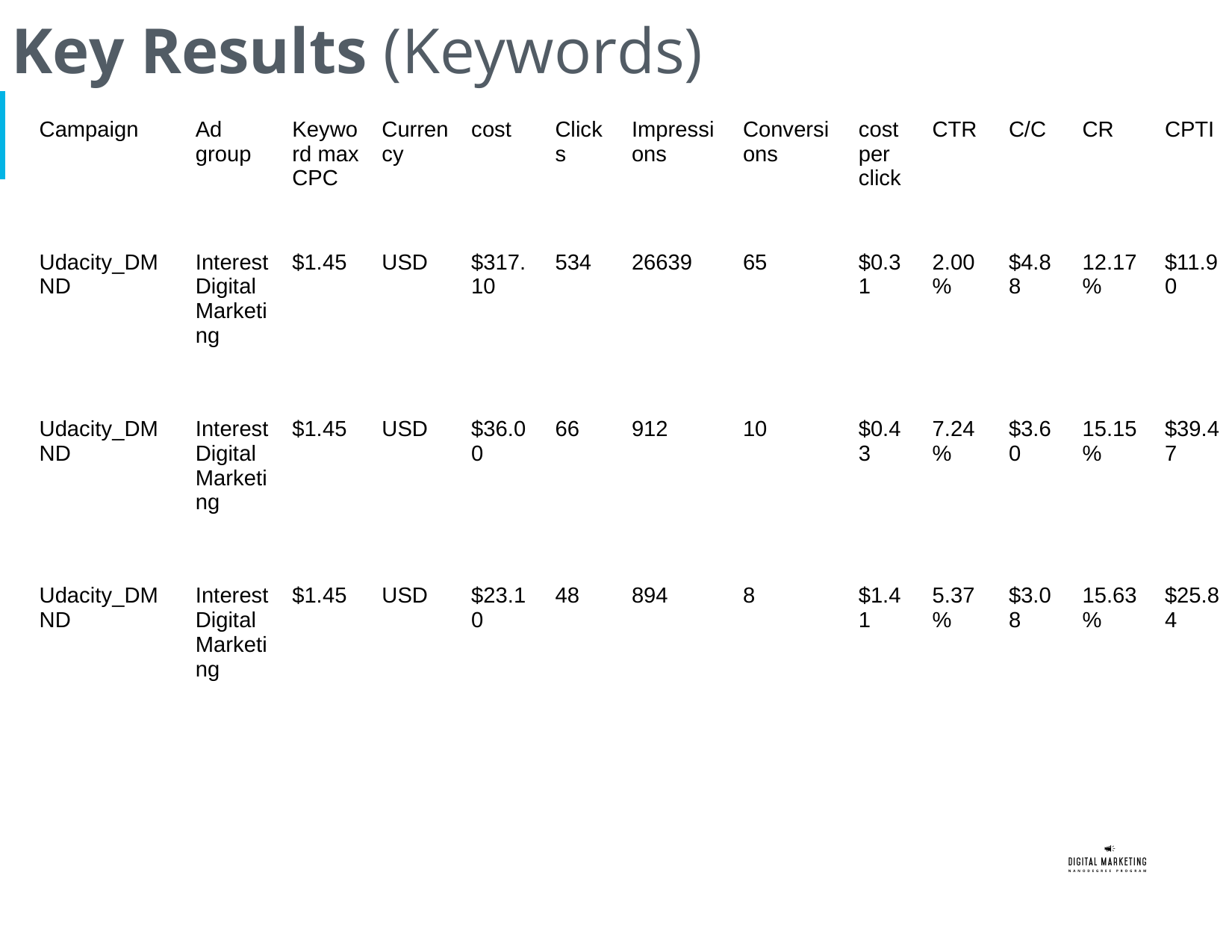

# Key Results (Keywords)

| Campaign | Ad group | Keyword max CPC | Currency | cost | Clicks | Impressions | Conversions | cost per click | CTR | C/C | CR | CPTI |
| --- | --- | --- | --- | --- | --- | --- | --- | --- | --- | --- | --- | --- |
| Udacity\_DMND | Interest Digital Marketing | $1.45 | USD | $317.10 | 534 | 26639 | 65 | $0.31 | 2.00% | $4.88 | 12.17% | $11.90 |
| Udacity\_DMND | Interest Digital Marketing | $1.45 | USD | $36.00 | 66 | 912 | 10 | $0.43 | 7.24% | $3.60 | 15.15% | $39.47 |
| Udacity\_DMND | Interest Digital Marketing | $1.45 | USD | $23.10 | 48 | 894 | 8 | $1.41 | 5.37% | $3.08 | 15.63% | $25.84 |